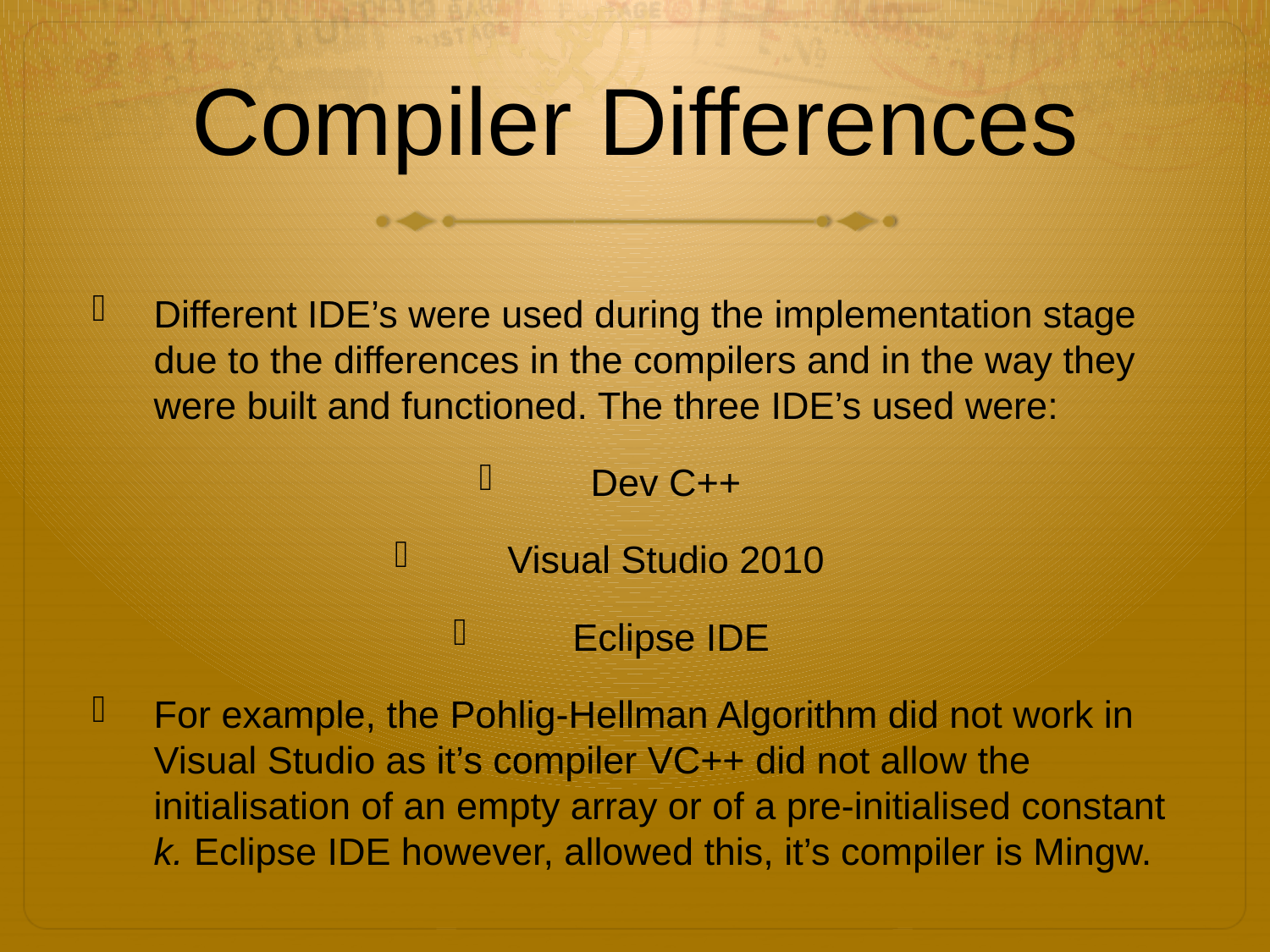

# Compiler Differences
Different IDE’s were used during the implementation stage due to the differences in the compilers and in the way they were built and functioned. The three IDE’s used were:
Dev C++
 Visual Studio 2010
 Eclipse IDE
For example, the Pohlig-Hellman Algorithm did not work in Visual Studio as it’s compiler VC++ did not allow the initialisation of an empty array or of a pre-initialised constant k. Eclipse IDE however, allowed this, it’s compiler is Mingw.